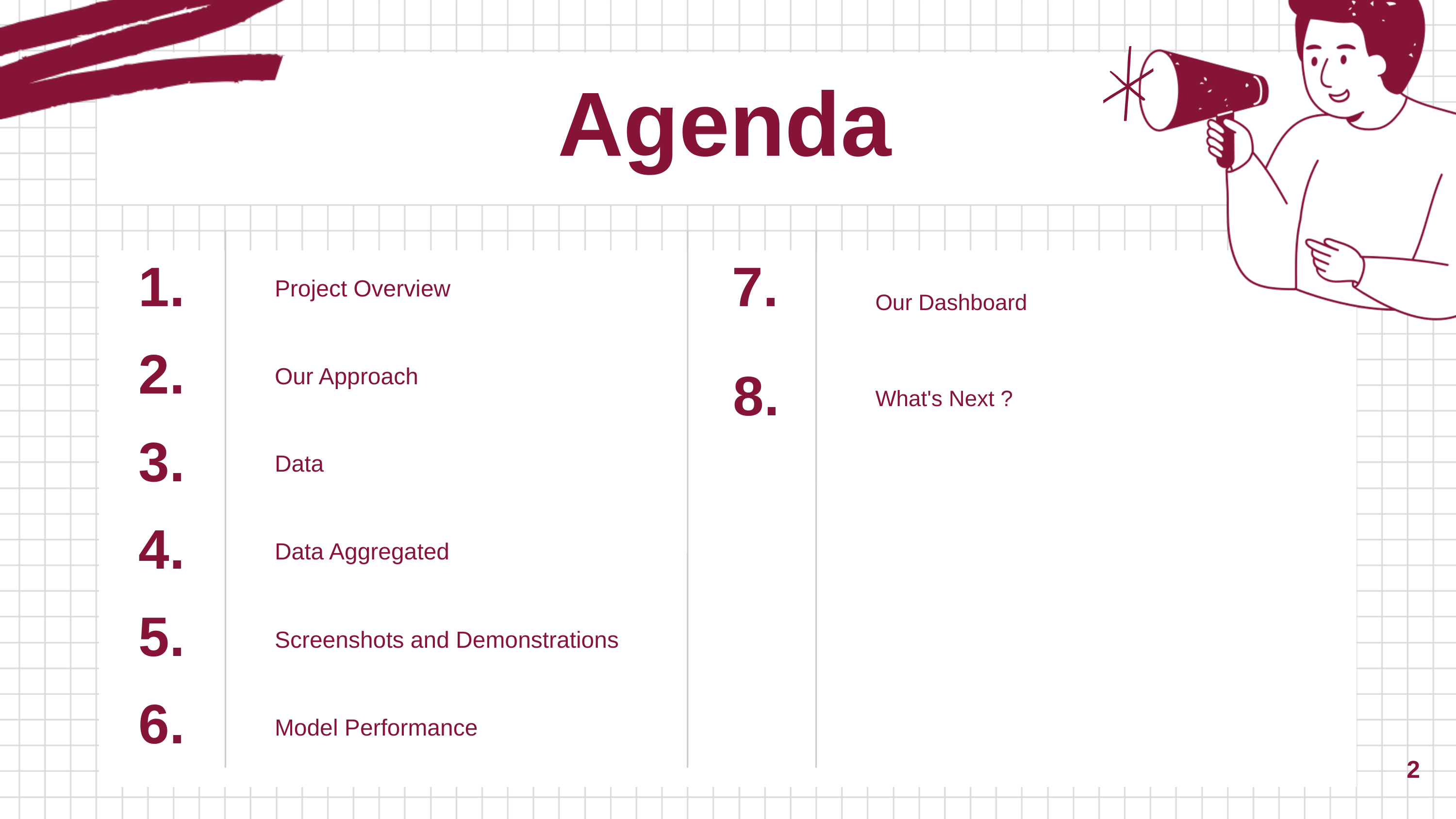

Agenda

1.
7.
Project Overview
Our Dashboard
2.
Our Approach
8.
What's Next ?
3.
Data

4.
Data Aggregated
5.
Screenshots and Demonstrations
6.
Model Performance

2